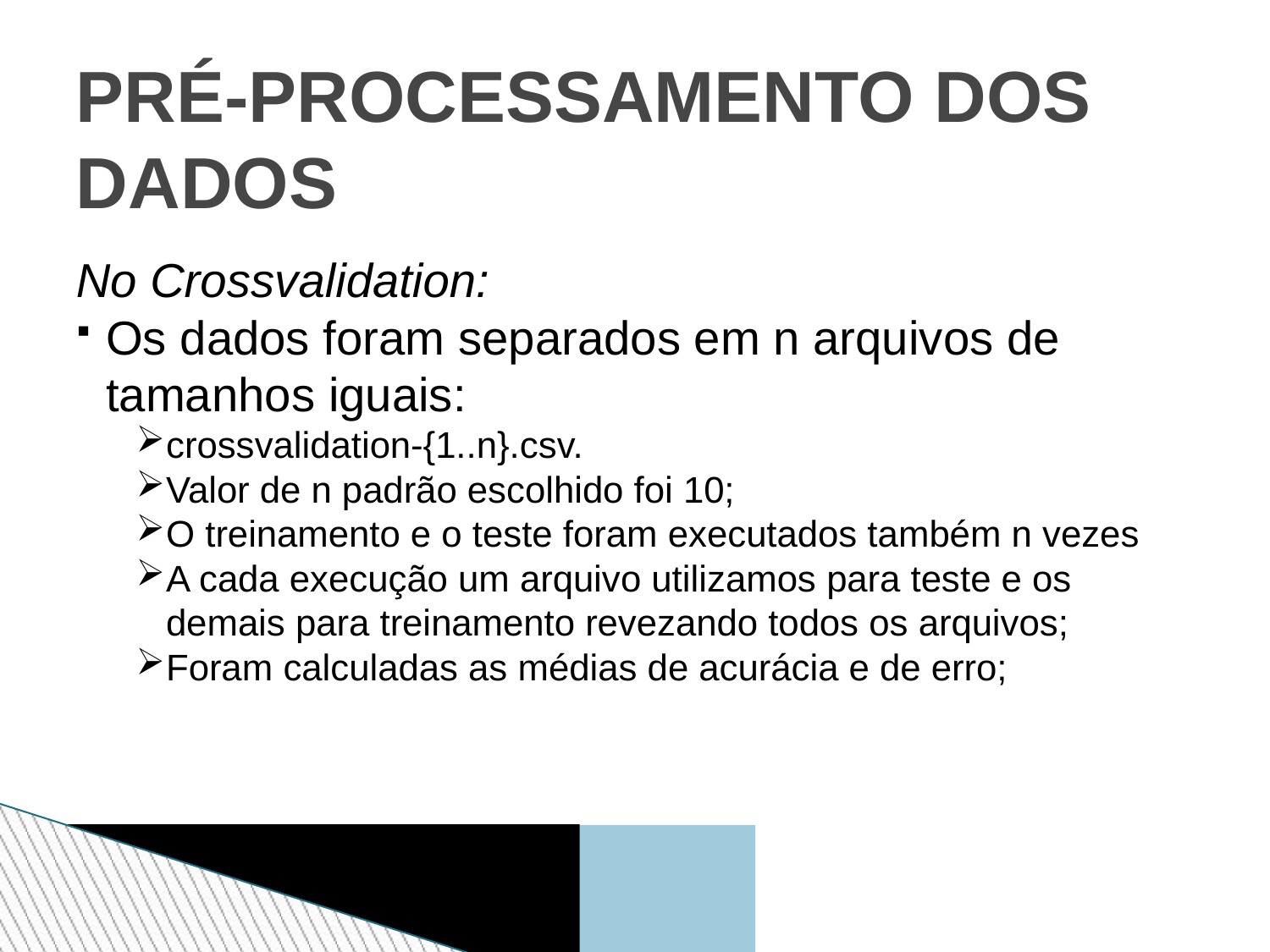

PRÉ-PROCESSAMENTO DOS DADOS

No Crossvalidation:
Os dados foram separados em n arquivos de tamanhos iguais:
crossvalidation-{1..n}.csv.
Valor de n padrão escolhido foi 10;
O treinamento e o teste foram executados também n vezes
A cada execução um arquivo utilizamos para teste e os demais para treinamento revezando todos os arquivos;
Foram calculadas as médias de acurácia e de erro;